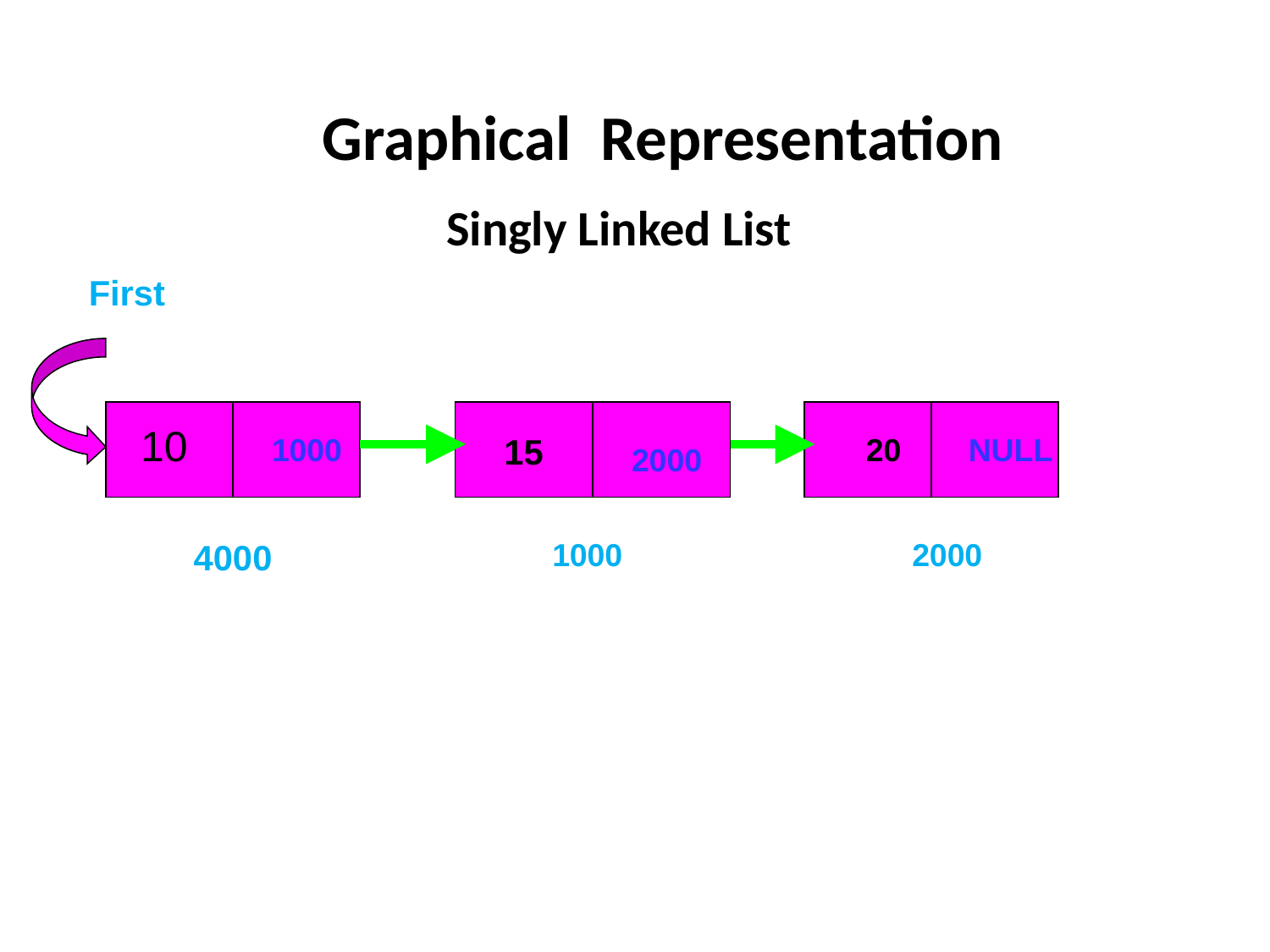

Graphical  Representation

Singly Linked List
First

10
1000

15
20
NULL
2000
4000
1000
2000